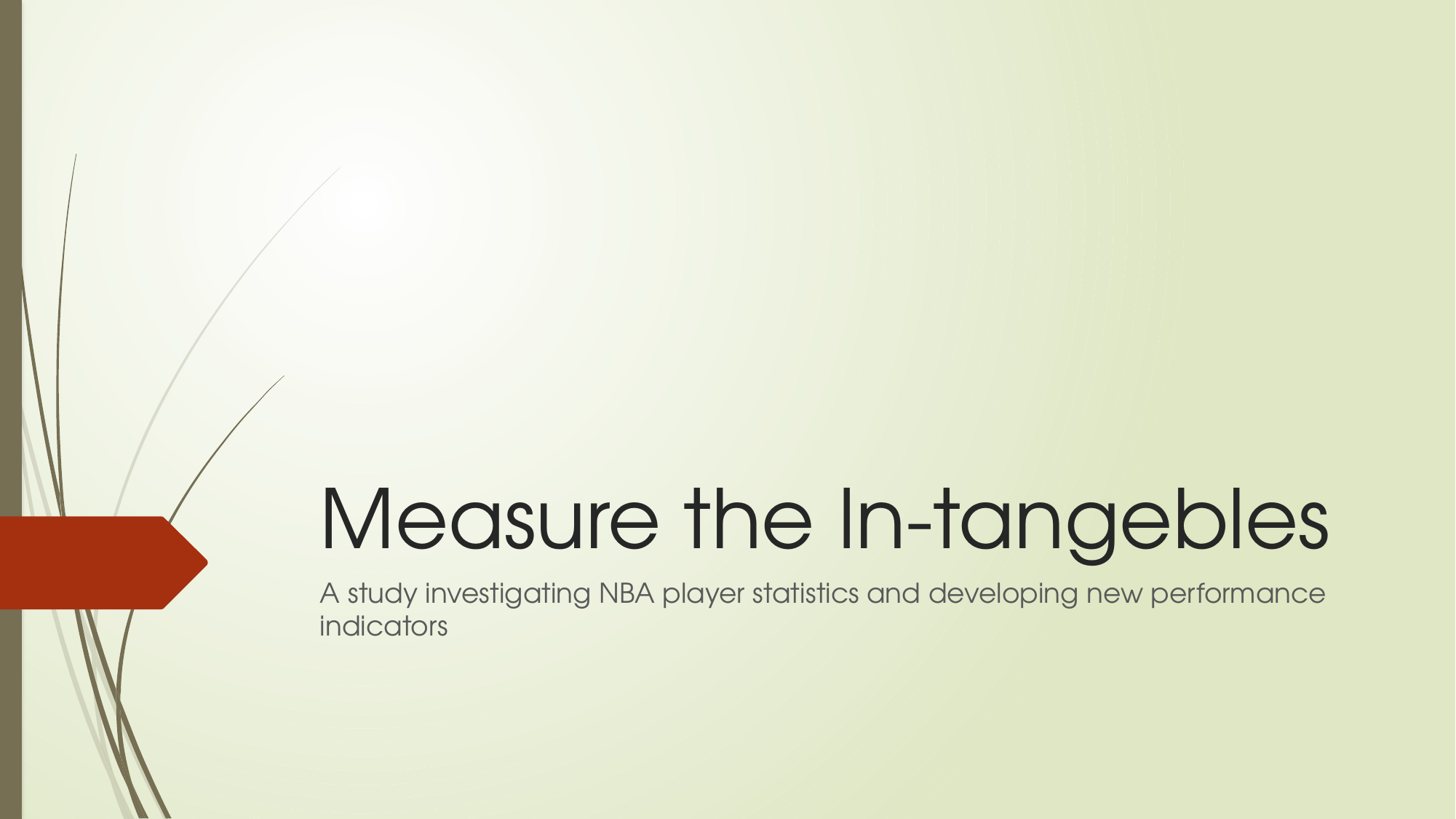

# Measure the In-tangebles
A study investigating NBA player statistics and developing new performance indicators